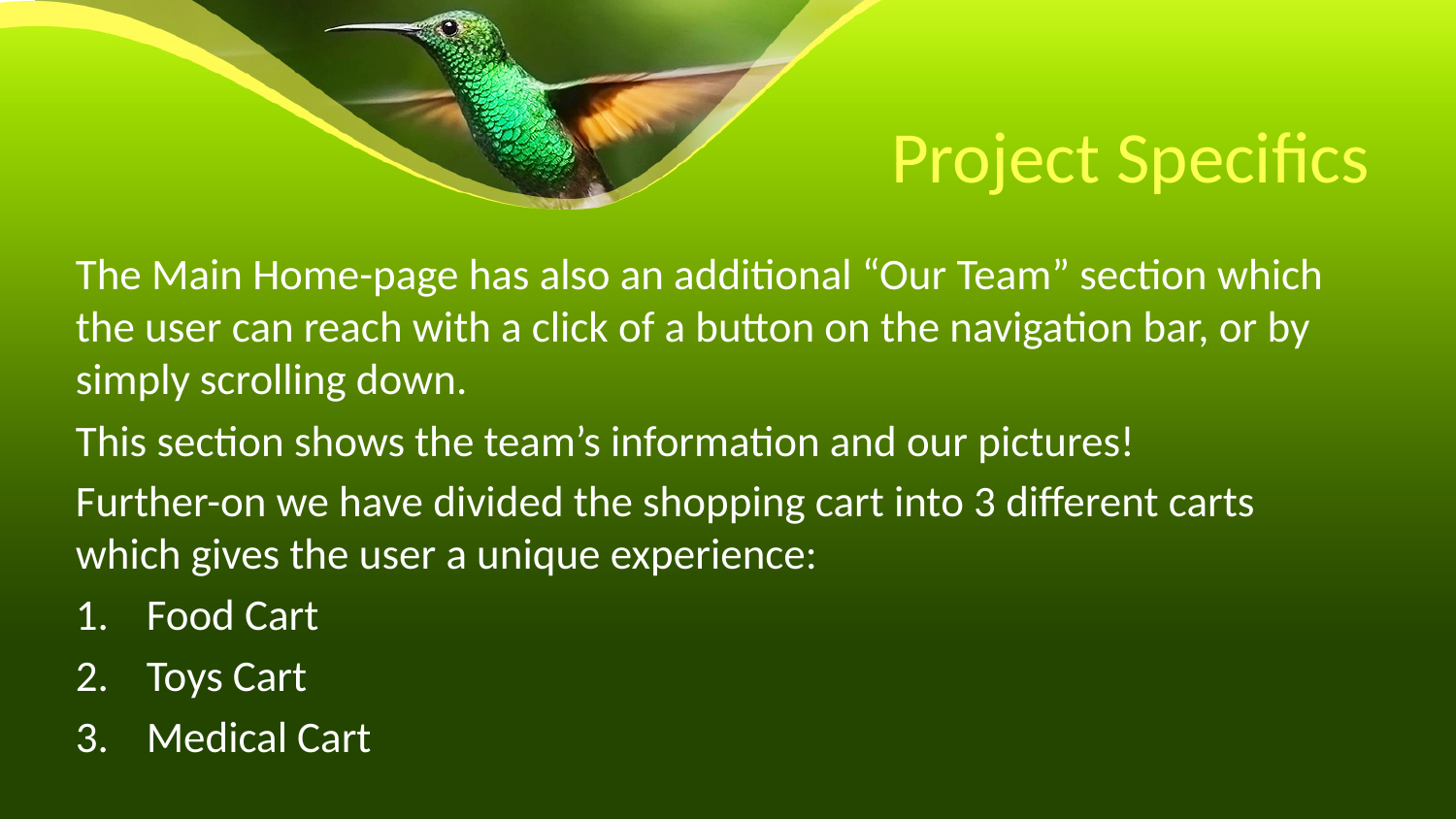

# Project Specifics
The Main Home-page has also an additional “Our Team” section which the user can reach with a click of a button on the navigation bar, or by simply scrolling down.
This section shows the team’s information and our pictures!
Further-on we have divided the shopping cart into 3 different carts which gives the user a unique experience:
Food Cart
Toys Cart
Medical Cart